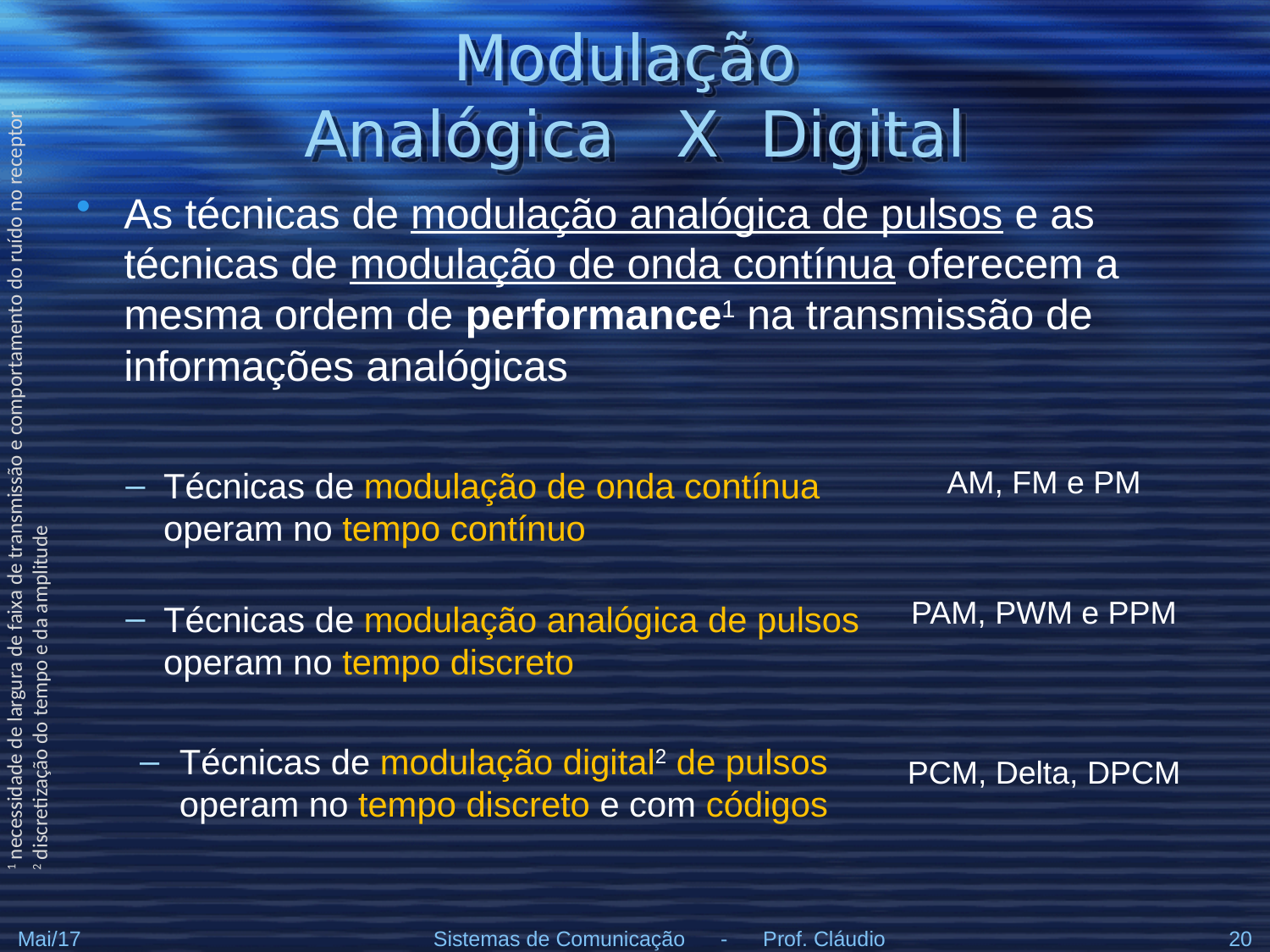

# Modulação Analógica   Χ  Digital
As técnicas de modulação analógica de pulsos e as técnicas de modulação de onda contínua oferecem a mesma ordem de performance1 na transmissão de informações analógicas

Técnicas de modulação de onda contínua
operam no tempo contínuo
Técnicas de modulação analógica de pulsos
operam no tempo discreto
Técnicas de modulação digital2 de pulsos
operam no tempo discreto e com códigos
AM, FM e PM
1 necessidade de largura de faixa de transmissão e comportamento do ruído no receptor
2 discretização do tempo e da amplitude
PAM, PWM e PPM
PCM, Delta, DPCM
Mai/17
Sistemas de Comunicação      -      Prof. Cláudio
20